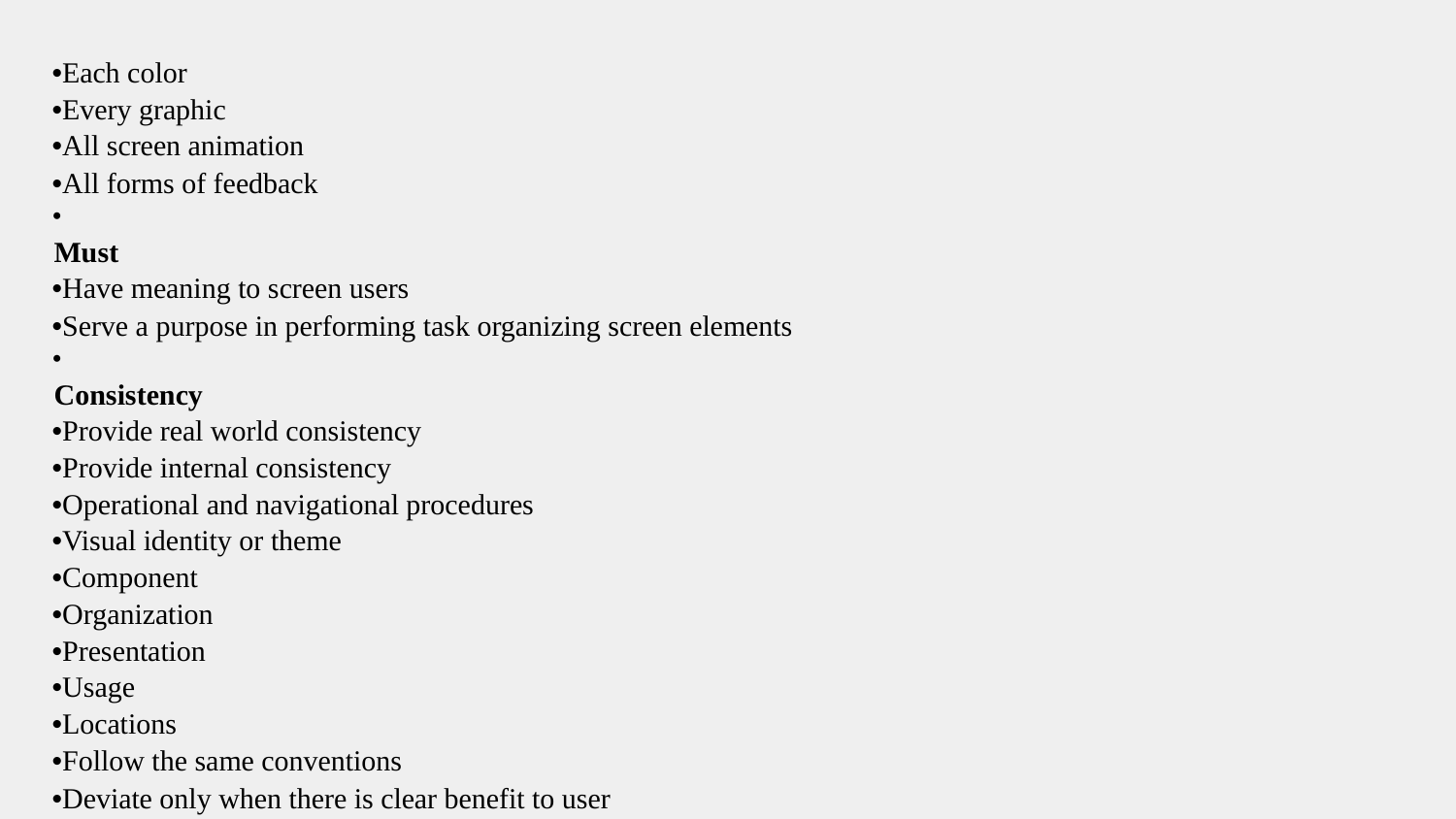

•Each color
•Every graphic
•All screen animation
•All forms of feedback
•
Must
•Have meaning to screen users
•Serve a purpose in performing task organizing screen elements
•
Consistency
•Provide real world consistency
•Provide internal consistency
•Operational and navigational procedures
•Visual identity or theme
•Component
•Organization
•Presentation
•Usage
•Locations
•Follow the same conventions
•Deviate only when there is clear benefit to user